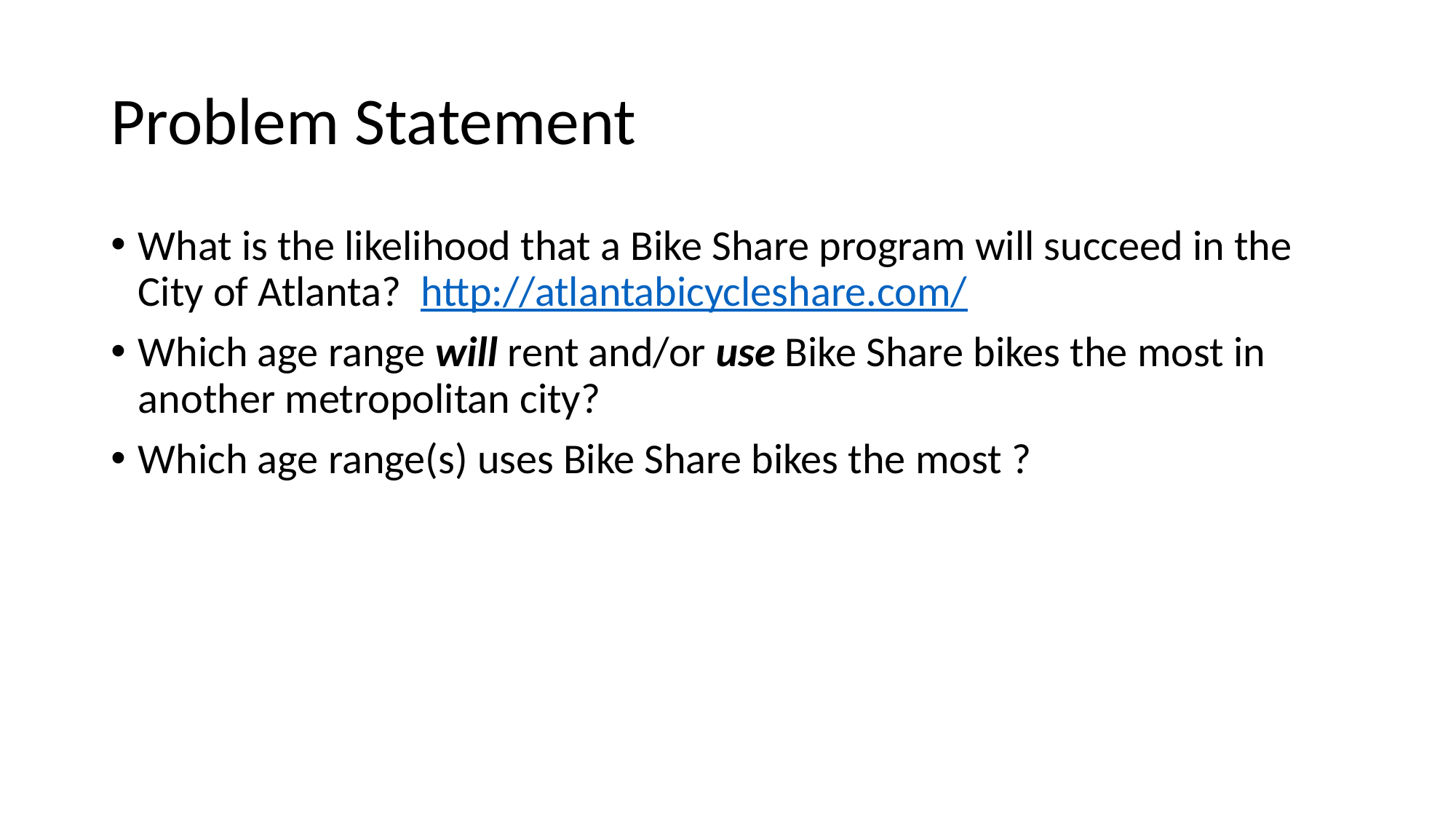

# Problem Statement
What is the likelihood that a Bike Share program will succeed in the City of Atlanta?  http://atlantabicycleshare.com/
Which age range will rent and/or use Bike Share bikes the most in another metropolitan city?
Which age range(s) uses Bike Share bikes the most ?